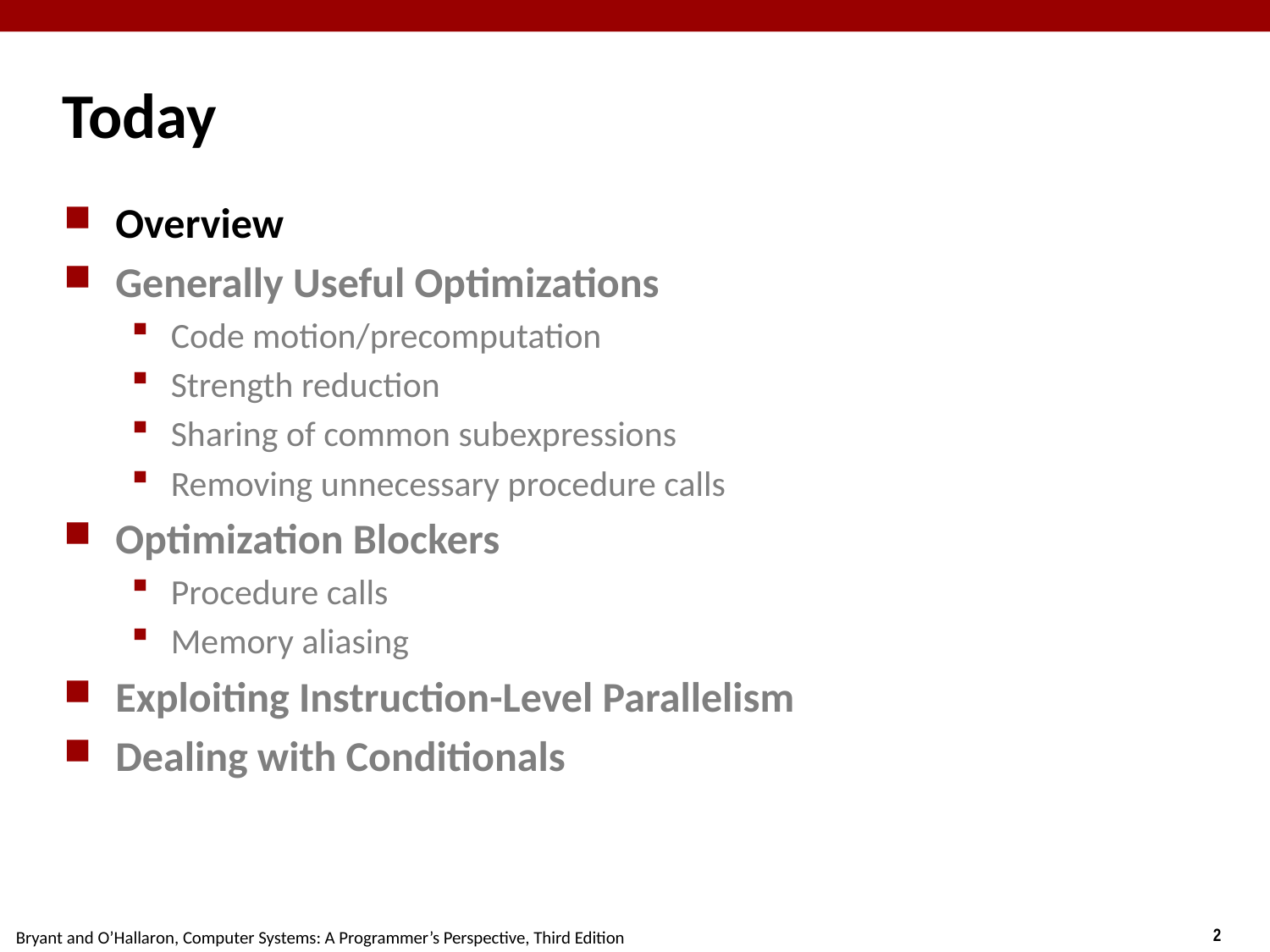

# Today
Overview
Generally Useful Optimizations
Code motion/precomputation
Strength reduction
Sharing of common subexpressions
Removing unnecessary procedure calls
Optimization Blockers
Procedure calls
Memory aliasing
Exploiting Instruction-Level Parallelism
Dealing with Conditionals